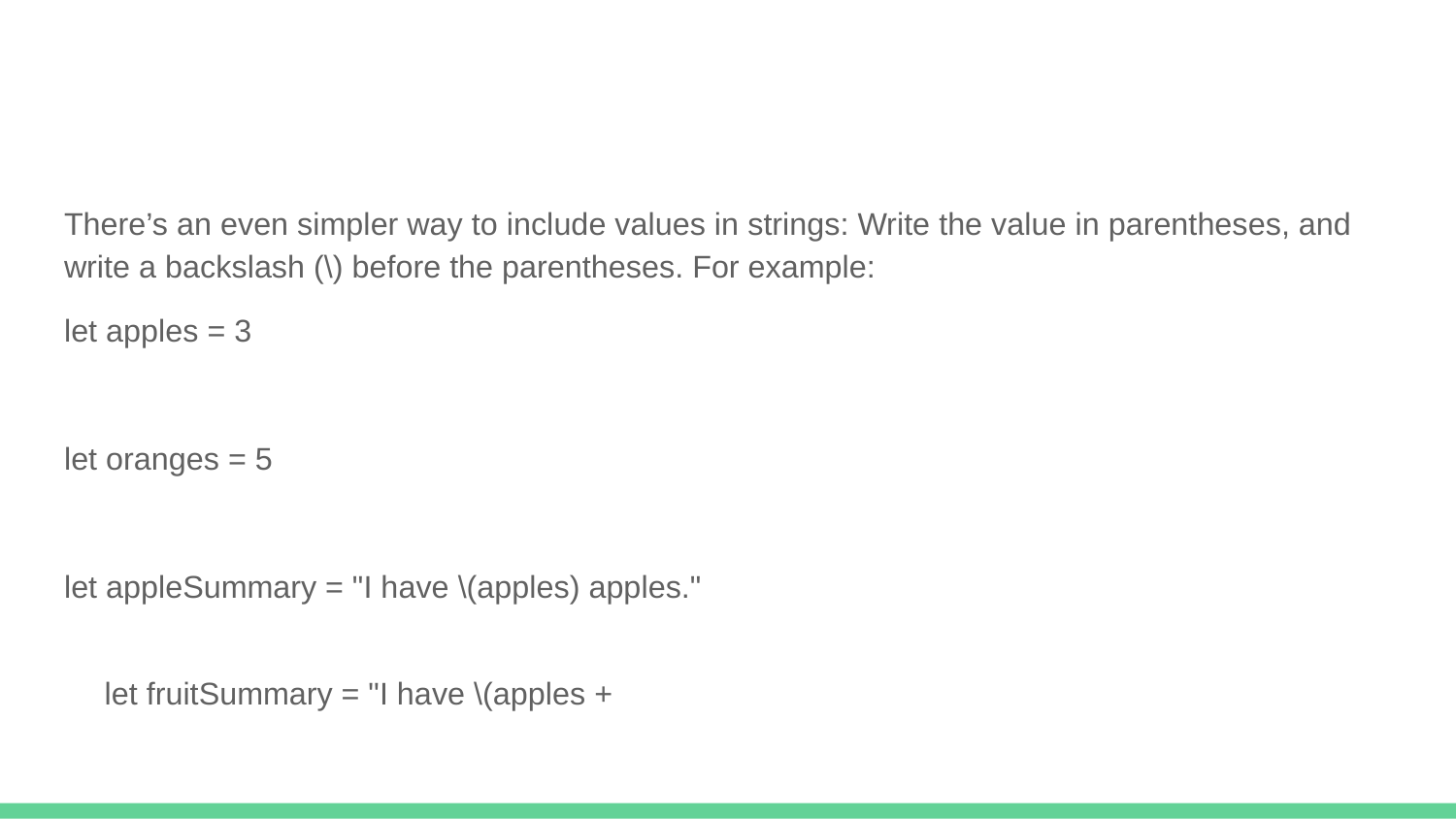

#
There’s an even simpler way to include values in strings: Write the value in parentheses, and write a backslash (\) before the parentheses. For example:
let apples = 3

let oranges = 5

let appleSummary = "I have \(apples) apples."

let fruitSummary = "I have \(apples +